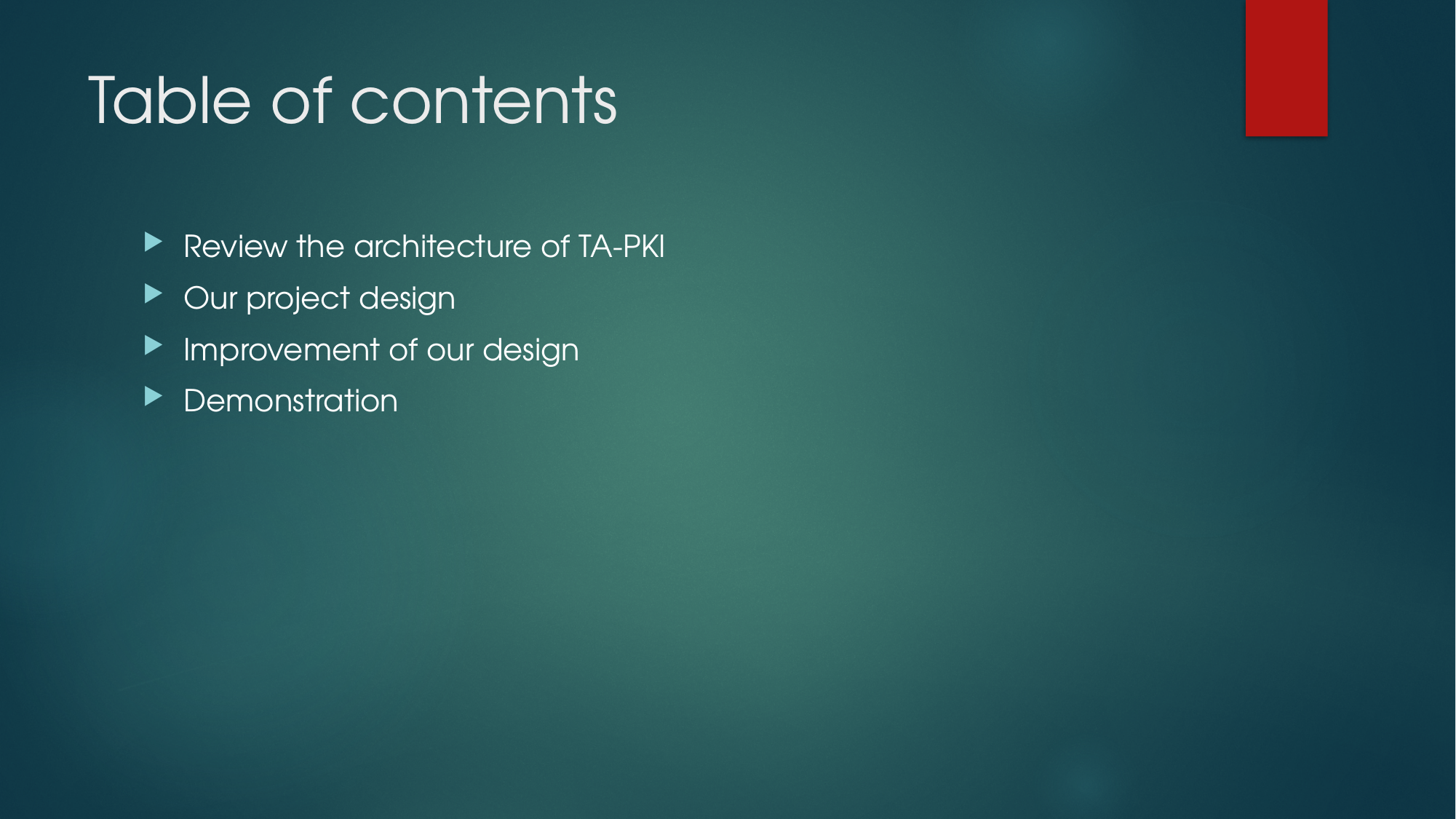

# Table of contents
Review the architecture of TA-PKI
Our project design
Improvement of our design
Demonstration